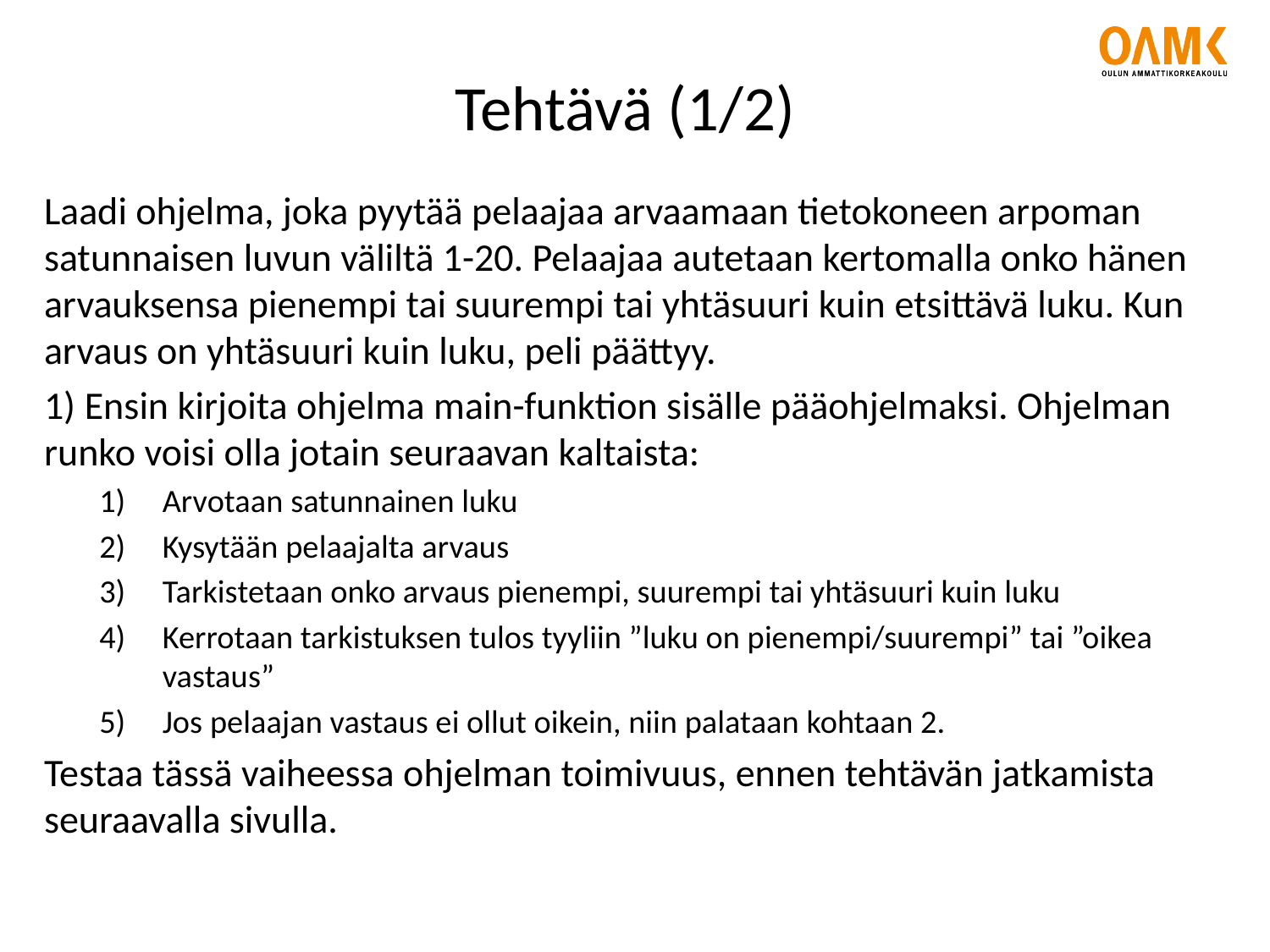

# Tehtävä (1/2)
Laadi ohjelma, joka pyytää pelaajaa arvaamaan tietokoneen arpoman satunnaisen luvun väliltä 1-20. Pelaajaa autetaan kertomalla onko hänen arvauksensa pienempi tai suurempi tai yhtäsuuri kuin etsittävä luku. Kun arvaus on yhtäsuuri kuin luku, peli päättyy.
1) Ensin kirjoita ohjelma main-funktion sisälle pääohjelmaksi. Ohjelman runko voisi olla jotain seuraavan kaltaista:
Arvotaan satunnainen luku
Kysytään pelaajalta arvaus
Tarkistetaan onko arvaus pienempi, suurempi tai yhtäsuuri kuin luku
Kerrotaan tarkistuksen tulos tyyliin ”luku on pienempi/suurempi” tai ”oikea vastaus”
Jos pelaajan vastaus ei ollut oikein, niin palataan kohtaan 2.
Testaa tässä vaiheessa ohjelman toimivuus, ennen tehtävän jatkamista seuraavalla sivulla.